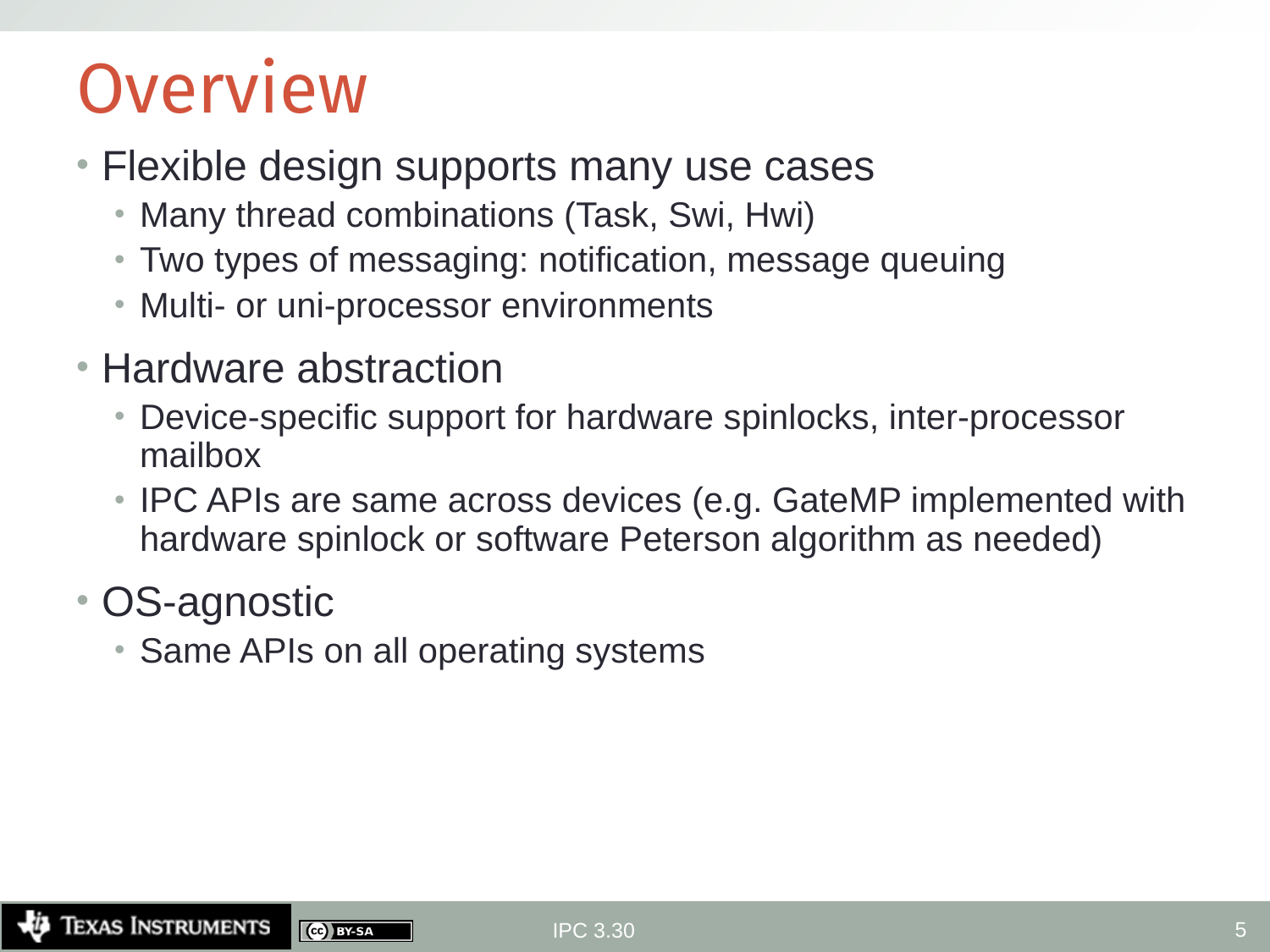

# Overview
Flexible design supports many use cases
Many thread combinations (Task, Swi, Hwi)
Two types of messaging: notification, message queuing
Multi- or uni-processor environments
Hardware abstraction
Device-specific support for hardware spinlocks, inter-processor mailbox
IPC APIs are same across devices (e.g. GateMP implemented with hardware spinlock or software Peterson algorithm as needed)
OS-agnostic
Same APIs on all operating systems
5
IPC 3.30